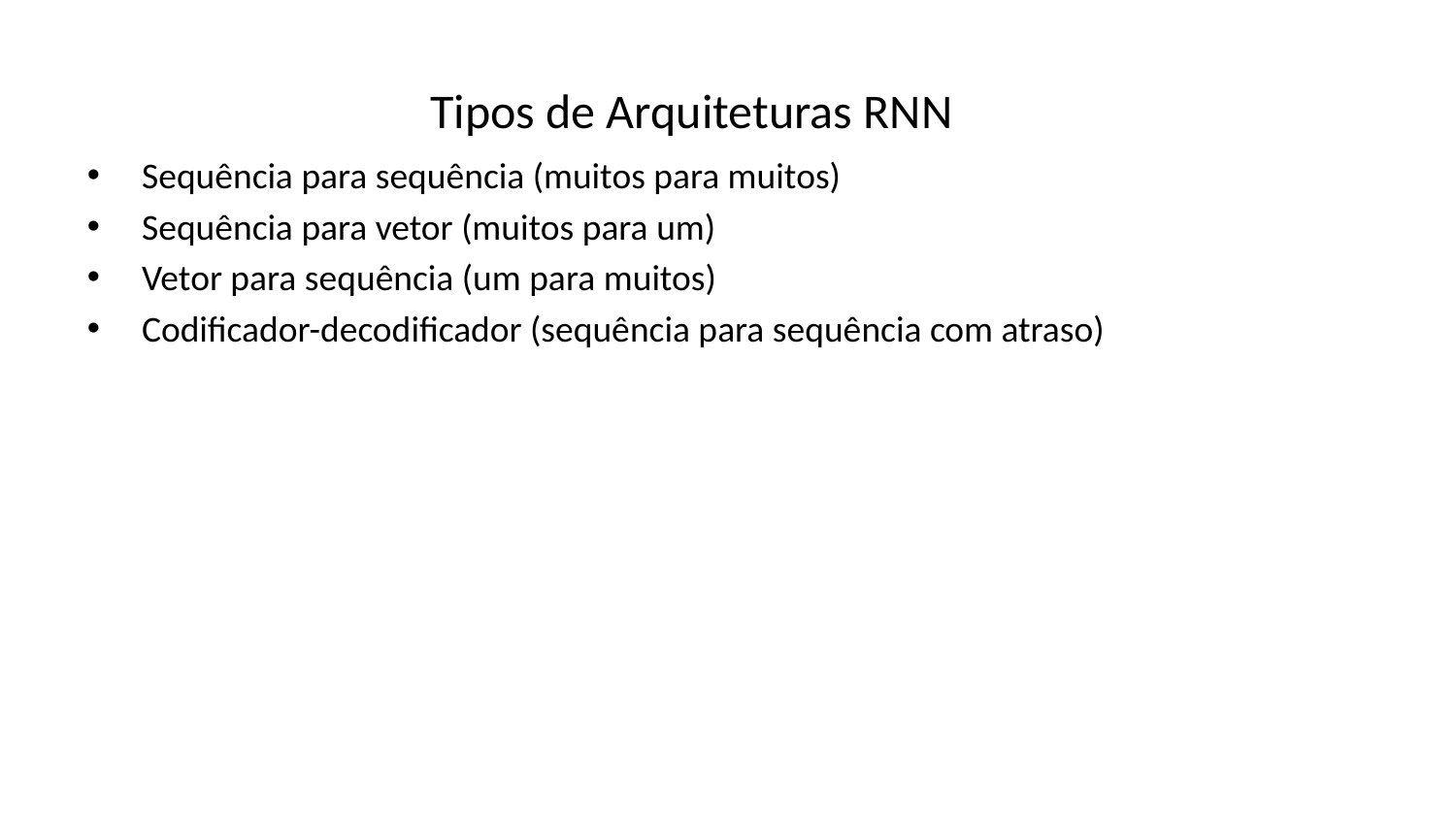

Tipos de Arquiteturas RNN
Sequência para sequência (muitos para muitos)
Sequência para vetor (muitos para um)
Vetor para sequência (um para muitos)
Codificador-decodificador (sequência para sequência com atraso)